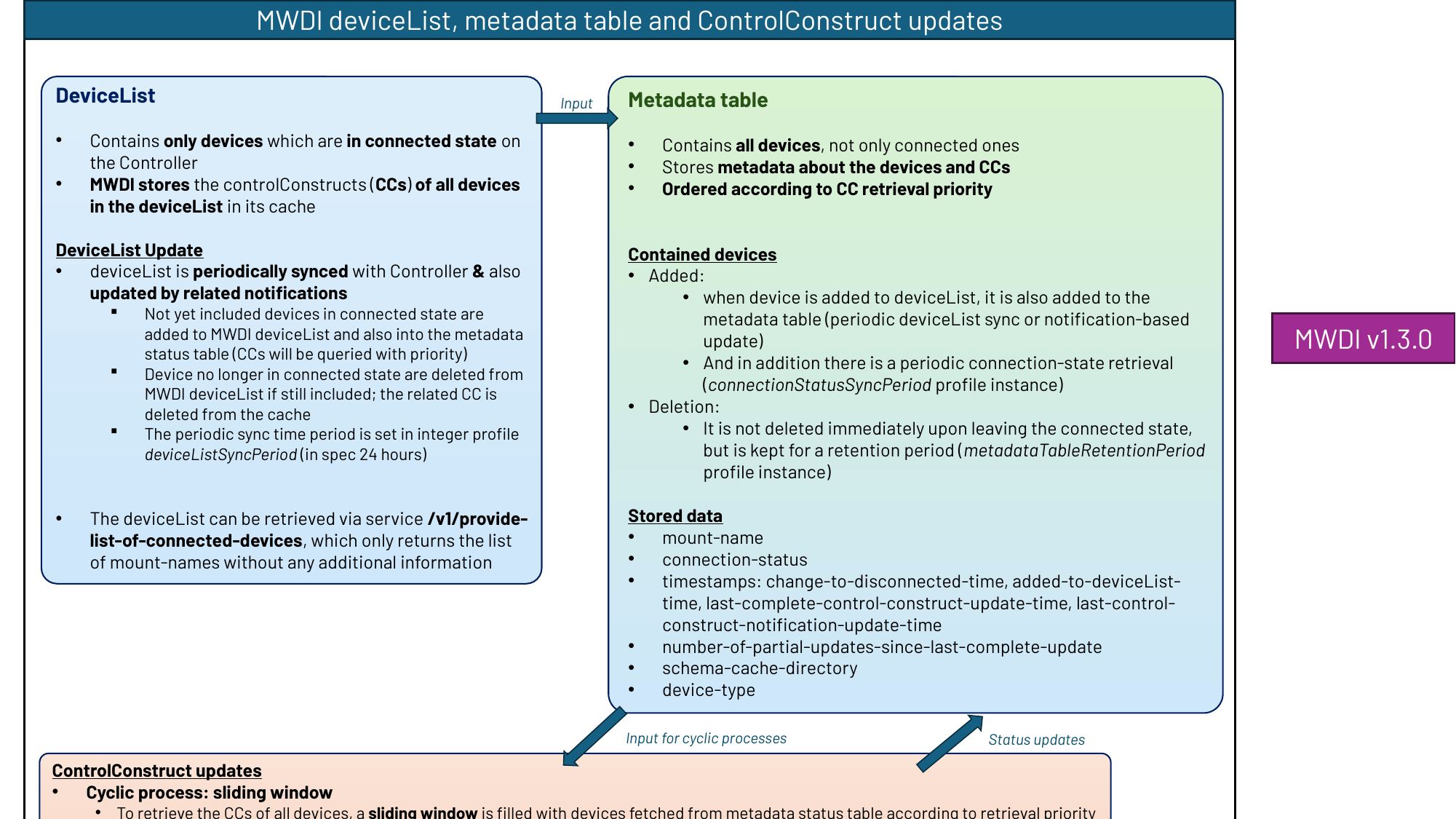

MWDI deviceList, metadata table and ControlConstruct updates

DeviceList

Contains only devices which are in connected state on the Controller
MWDI stores the controlConstructs (CCs) of all devices in the deviceList in its cache

DeviceList Update
deviceList is periodically synced with Controller & also updated by related notifications
Not yet included devices in connected state are added to MWDI deviceList and also into the metadata status table (CCs will be queried with priority)
Device no longer in connected state are deleted from MWDI deviceList if still included; the related CC is deleted from the cache
The periodic sync time period is set in integer profile deviceListSyncPeriod (in spec 24 hours)

The deviceList can be retrieved via service /v1/provide-list-of-connected-devices, which only returns the list of mount-names without any additional information

Metadata table

Contains all devices, not only connected ones
Stores metadata about the devices and CCs
Ordered according to CC retrieval priority

Contained devices
Added:
when device is added to deviceList, it is also added to the metadata table (periodic deviceList sync or notification-based update)
And in addition there is a periodic connection-state retrieval (connectionStatusSyncPeriod profile instance)
Deletion:
It is not deleted immediately upon leaving the connected state, but is kept for a retention period (metadataTableRetentionPeriod profile instance)

Stored data
mount-name
connection-status
timestamps: change-to-disconnected-time, added-to-deviceList-time, last-complete-control-construct-update-time, last-control-construct-notification-update-time
number-of-partial-updates-since-last-complete-update
schema-cache-directory
device-type
Input

MWDI v1.3.0
Input for cyclic processes
Status updates

ControlConstruct updates
Cyclic process: sliding window
To retrieve the CCs of all devices, a sliding window is filled with devices fetched from metadata status table according to retrieval priority (periodic retrieval)
The device‘s CCs are updated completely by the periodic retrieval
Cyclic process: quality measurement
Every x minutes the CC of a the next candidate device (determined again from metadata status table) is queried from the Controller for measuring the cache quality
The device‘s CC is updated completely from that as well
Notifications
In addition the CCs are updated partially after related notifications are received

Live-services
MWDI also offers domain=live ressource paths, which in rare cases may be called directly, these also lead to updates of cached data